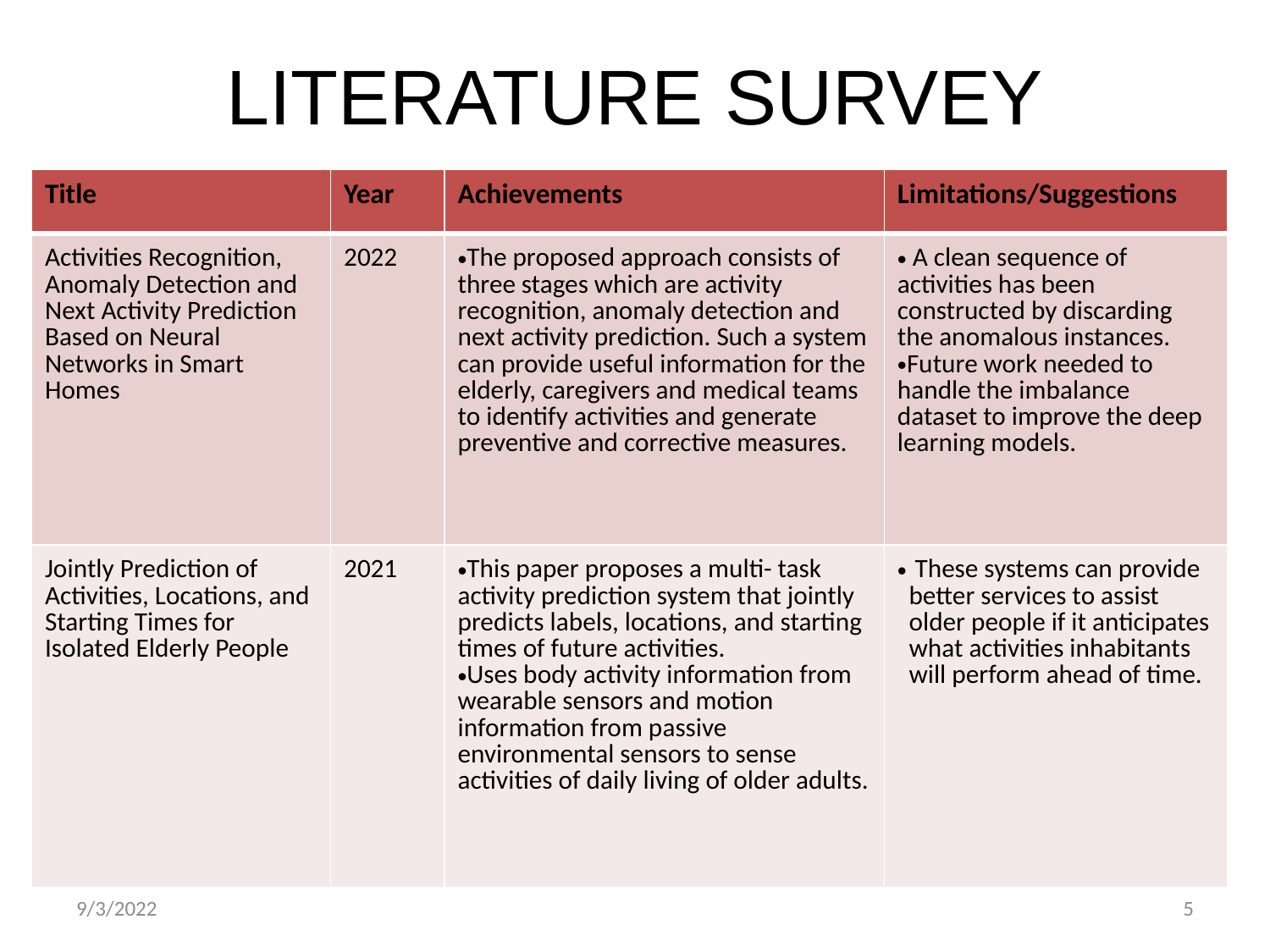

# LITERATURE SURVEY
| Title | Year | Achievements | Limitations/Suggestions |
| --- | --- | --- | --- |
| Activities Recognition, Anomaly Detection and Next Activity Prediction Based on Neural Networks in Smart Homes | 2022 | The proposed approach consists of three stages which are activity recognition, anomaly detection and next activity prediction. Such a system can provide useful information for the elderly, caregivers and medical teams to identify activities and generate preventive and corrective measures. | A clean sequence of activities has been constructed by discarding the anomalous instances. Future work needed to handle the imbalance dataset to improve the deep learning models. |
| Jointly Prediction of Activities, Locations, and Starting Times for Isolated Elderly People | 2021 | This paper proposes a multi- task activity prediction system that jointly predicts labels, locations, and starting times of future activities. Uses body activity information from wearable sensors and motion information from passive environmental sensors to sense activities of daily living of older adults. | These systems can provide better services to assist older people if it anticipates what activities inhabitants will perform ahead of time. |
9/3/2022
5